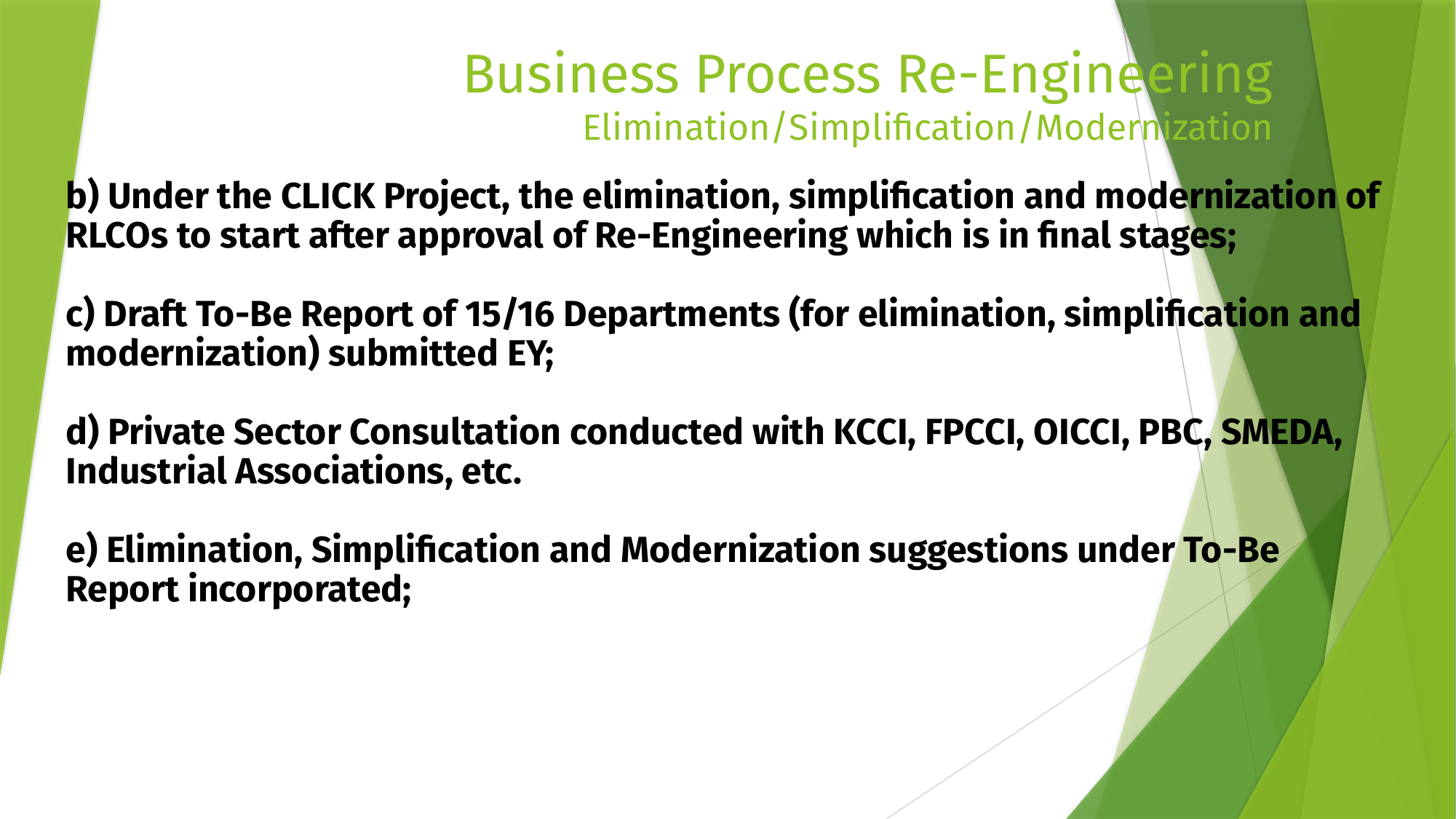

# Business Process Re-Engineering Elimination/Simplification/Modernization
b) Under the CLICK Project, the elimination, simplification and modernization of RLCOs to start after approval of Re-Engineering which is in final stages;

c) Draft To-Be Report of 15/16 Departments (for elimination, simplification and modernization) submitted EY;

d) Private Sector Consultation conducted with KCCI, FPCCI, OICCI, PBC, SMEDA, Industrial Associations, etc.

e) Elimination, Simplification and Modernization suggestions under To-Be Report incorporated;